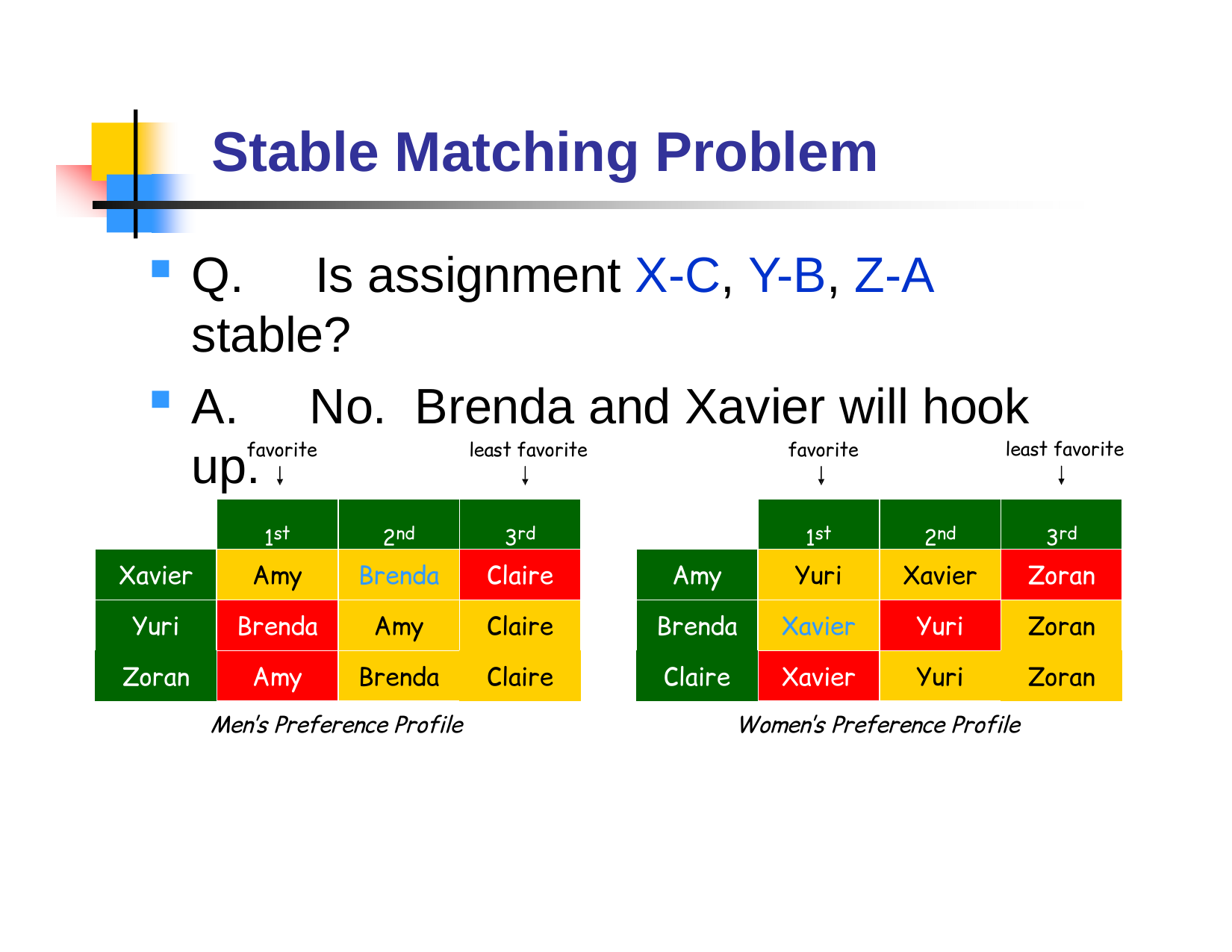

# Stable Matching Problem
Q.	Is assignment X-C, Y-B, Z-A stable?
A.	No.	Brenda and Xavier will hook up.
least favorite
favorite
least favorite
favorite

|  | 1st | 2nd | 3rd |  |  | 1st | 2nd | 3rd |
| --- | --- | --- | --- | --- | --- | --- | --- | --- |
| Xavier | Amy | Brenda | Claire |  | Amy | Yuri | Xavier | Zoran |
| Yuri | Brenda | Amy | Claire |  | Brenda | Xavier | Yuri | Zoran |
| Zoran | Amy | Brenda | Claire |  | Claire | Xavier | Yuri | Zoran |
Men’s Preference Profile
Women’s Preference Profile
6